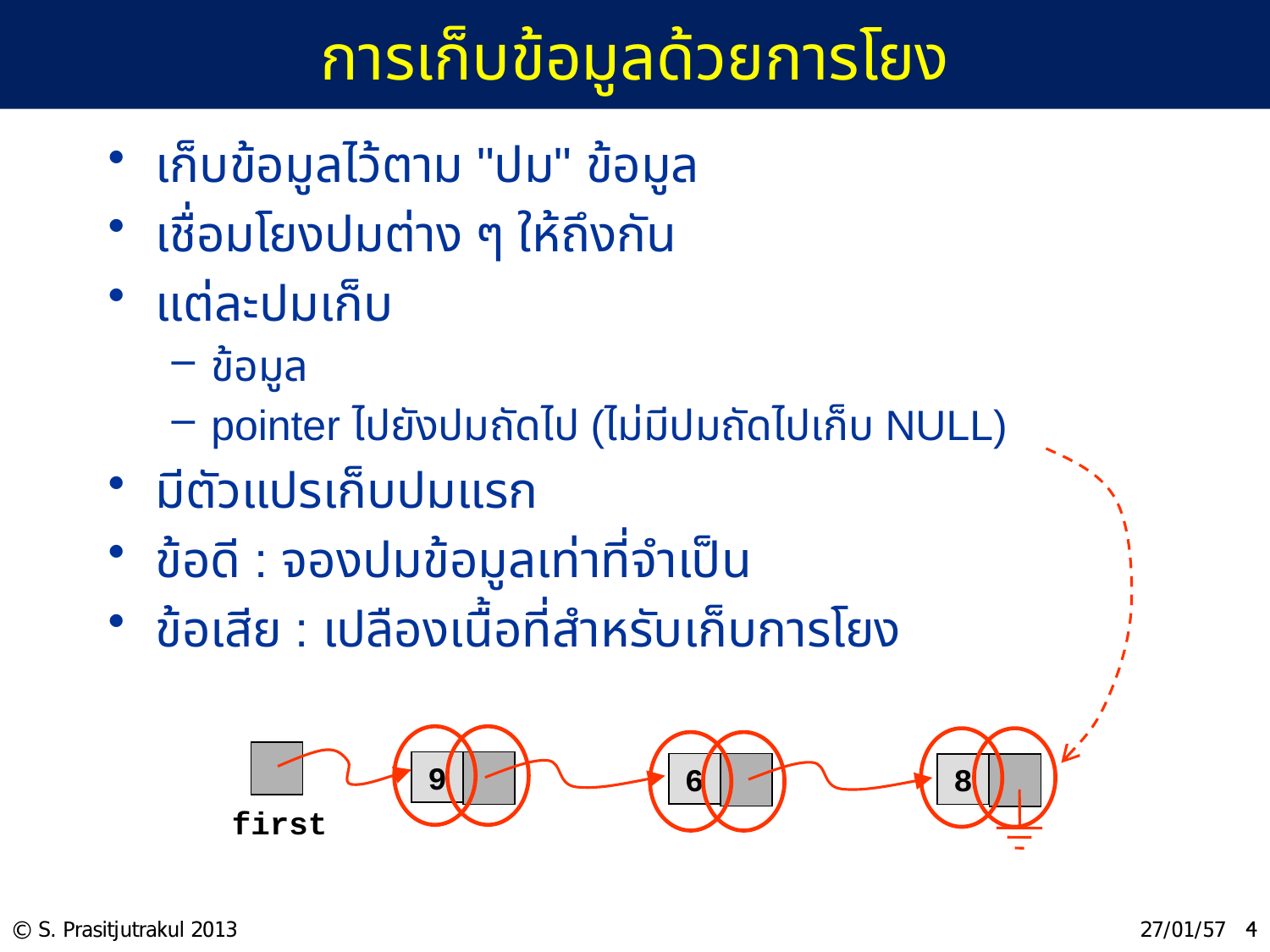

# การเก็บข้อมูลด้วยการโยง
เก็บข้อมูลไว้ตาม "ปม" ข้อมูล
เชื่อมโยงปมต่าง ๆ ให้ถึงกัน
แต่ละปมเก็บ
ข้อมูล
pointer ไปยังปมถัดไป (ไม่มีปมถัดไปเก็บ NULL)
มีตัวแปรเก็บปมแรก
ข้อดี : จองปมข้อมูลเท่าที่จำเป็น
ข้อเสีย : เปลืองเนื้อที่สำหรับเก็บการโยง

first

9

6

8